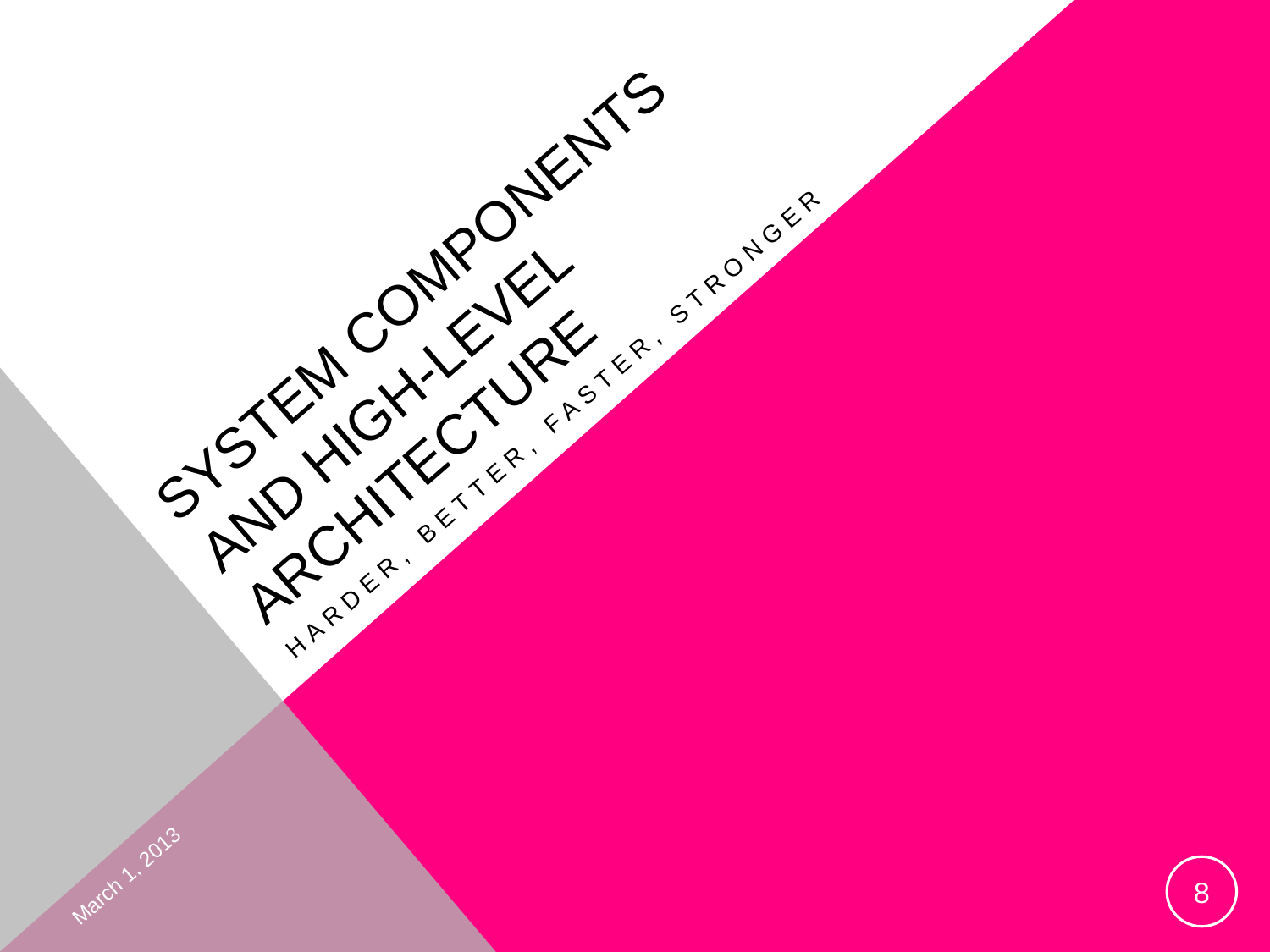

# System components and high-level architecture
harder, better, faster, stronger
March 1, 2013
8